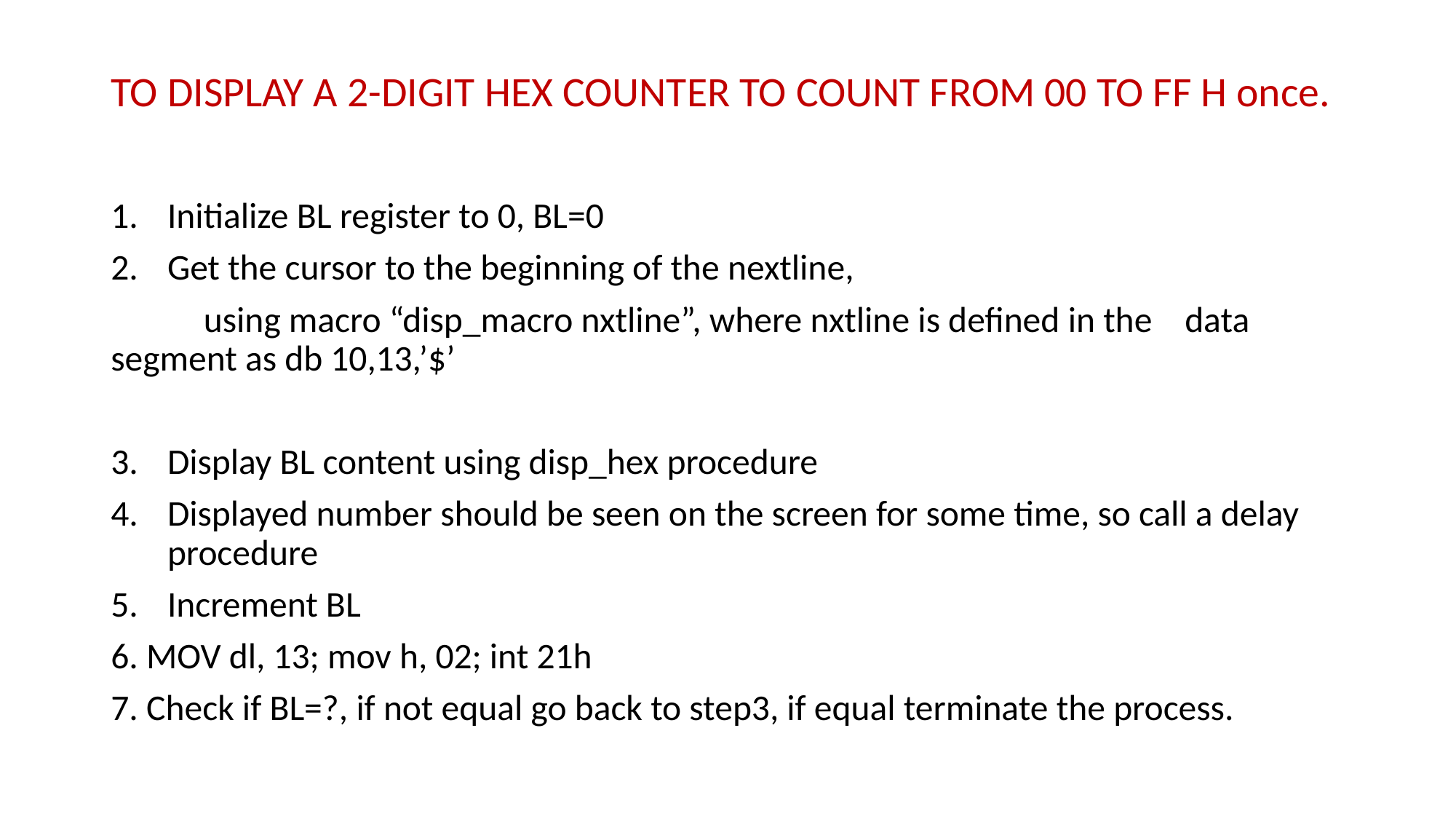

# TO DISPLAY A 2-DIGIT HEX COUNTER TO COUNT FROM 00 TO FF H once.
Initialize BL register to 0, BL=0
Get the cursor to the beginning of the nextline,
	using macro “disp_macro nxtline”, where nxtline is defined in the    data segment as db 10,13,’$’

Display BL content using disp_hex procedure
Displayed number should be seen on the screen for some time, so call a delay procedure
Increment BL
6. MOV dl, 13; mov h, 02; int 21h
7. Check if BL=?, if not equal go back to step3, if equal terminate the process.